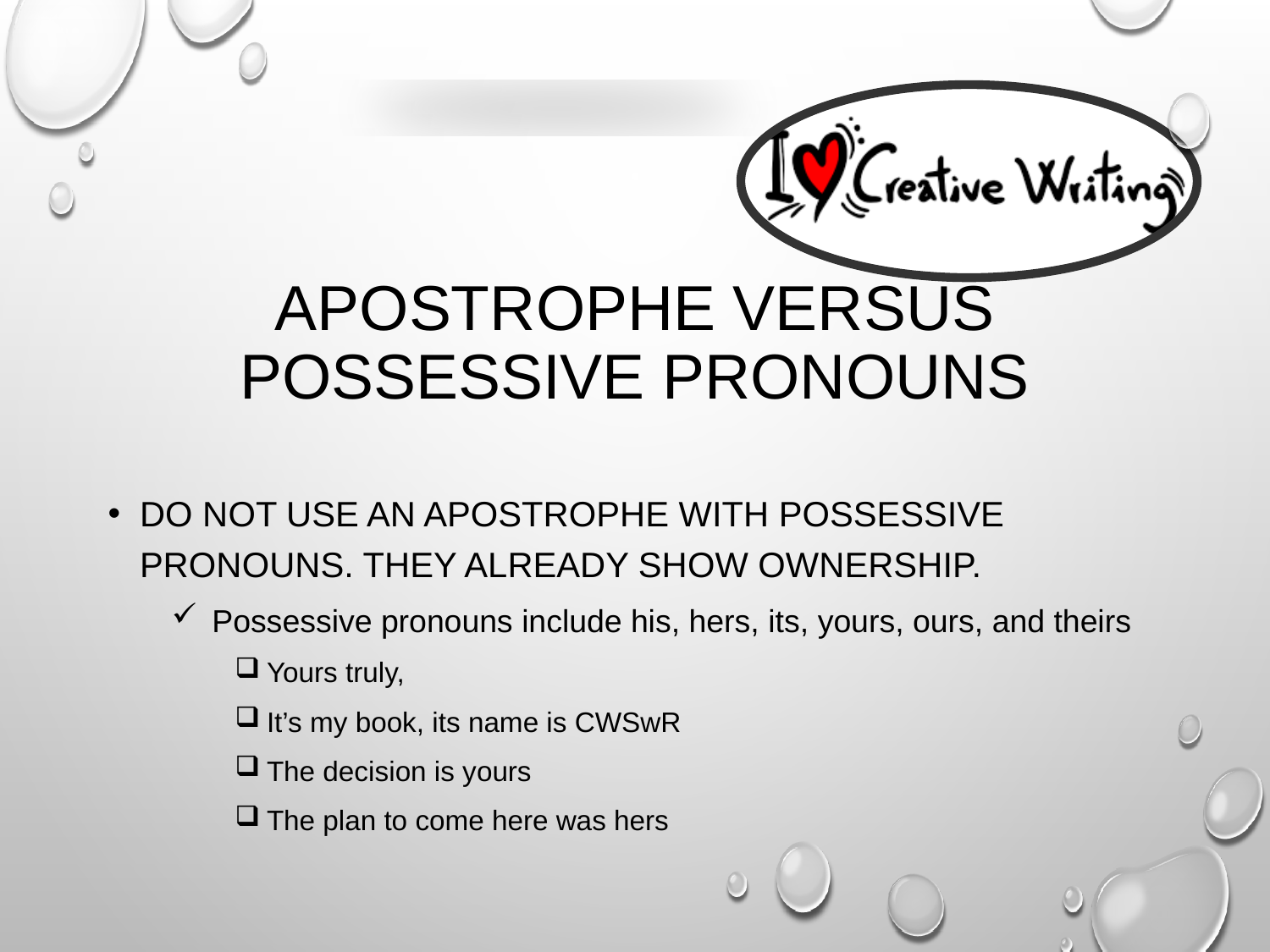

# Apostrophe versus Possessive Pronouns
Do not use an apostrophe with possessive pronouns. They already show ownership.
 Possessive pronouns include his, hers, its, yours, ours, and theirs
Yours truly,
It’s my book, its name is CWSwR
The decision is yours
The plan to come here was hers